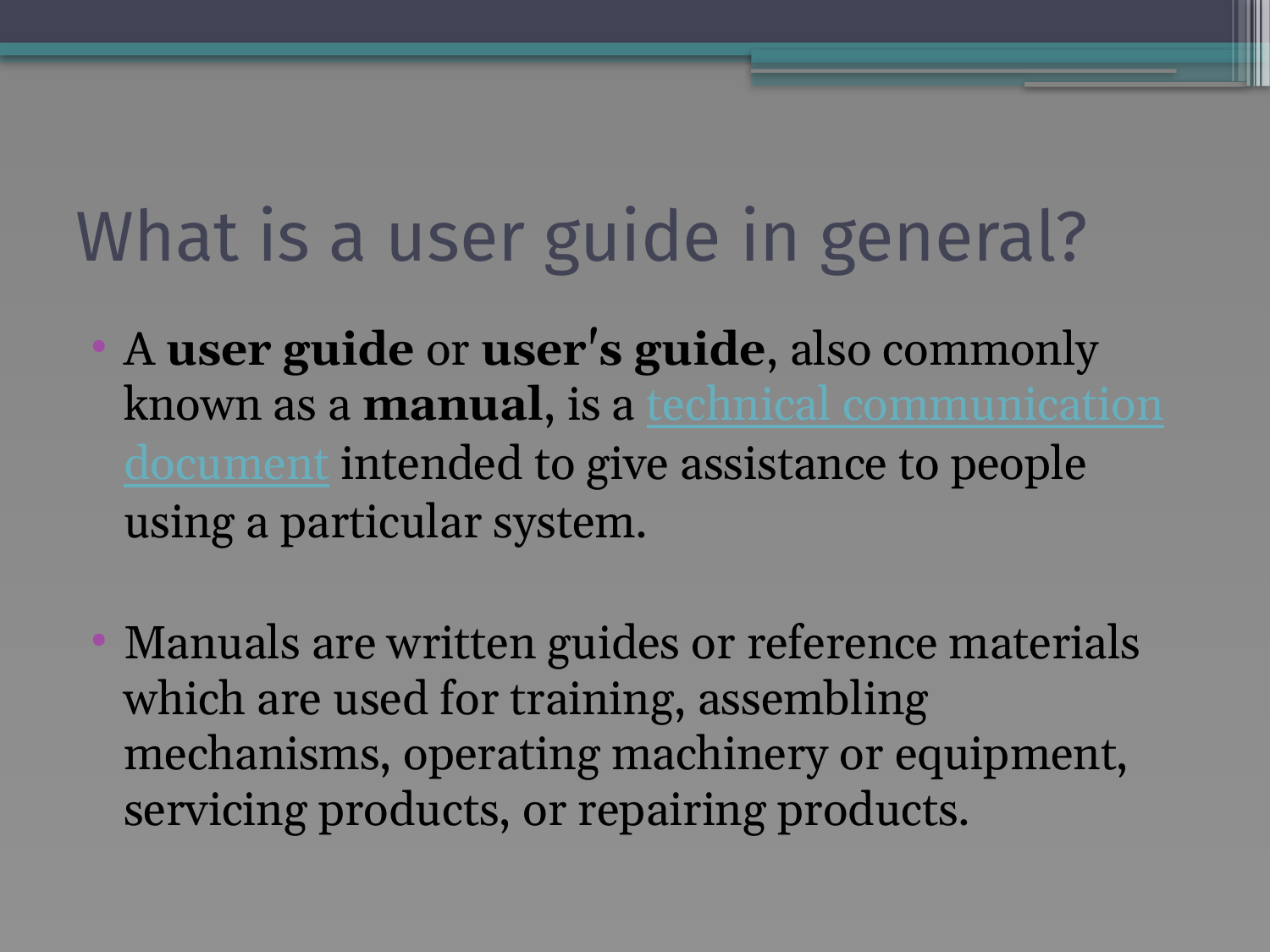

# What is a user guide in general?
A user guide or user's guide, also commonly known as a manual, is a technical communication document intended to give assistance to people using a particular system.

Manuals are written guides or reference materials which are used for training, assembling mechanisms, operating machinery or equipment, servicing products, or repairing products.